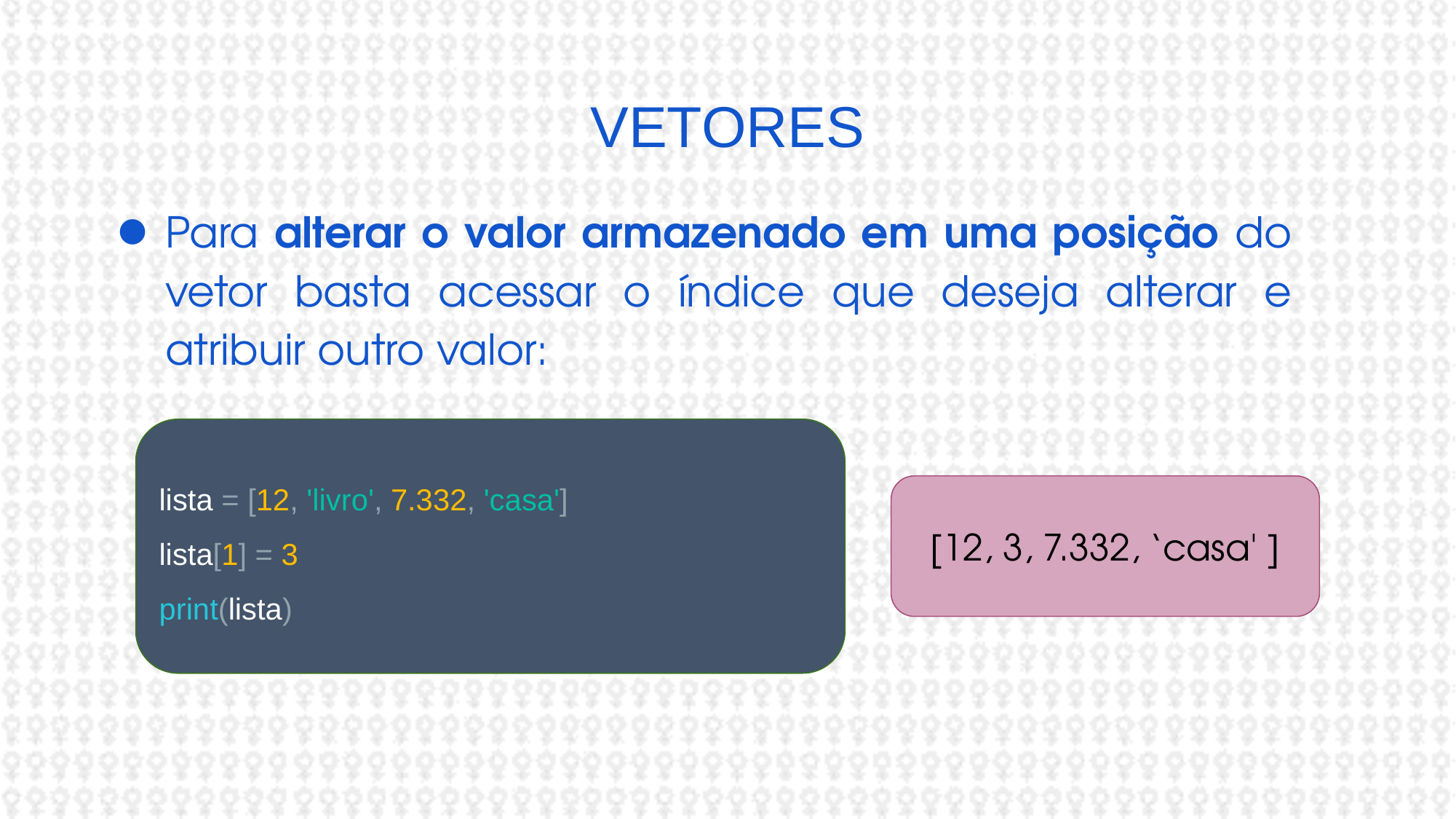

# VETORES
Para alterar o valor armazenado em uma posição do vetor basta acessar o índice que deseja alterar e atribuir outro valor:

lista = [12, 'livro', 7.332, 'casa']
lista[1] = 3
print(lista)

[12, 3, 7.332, ‘casa' ]